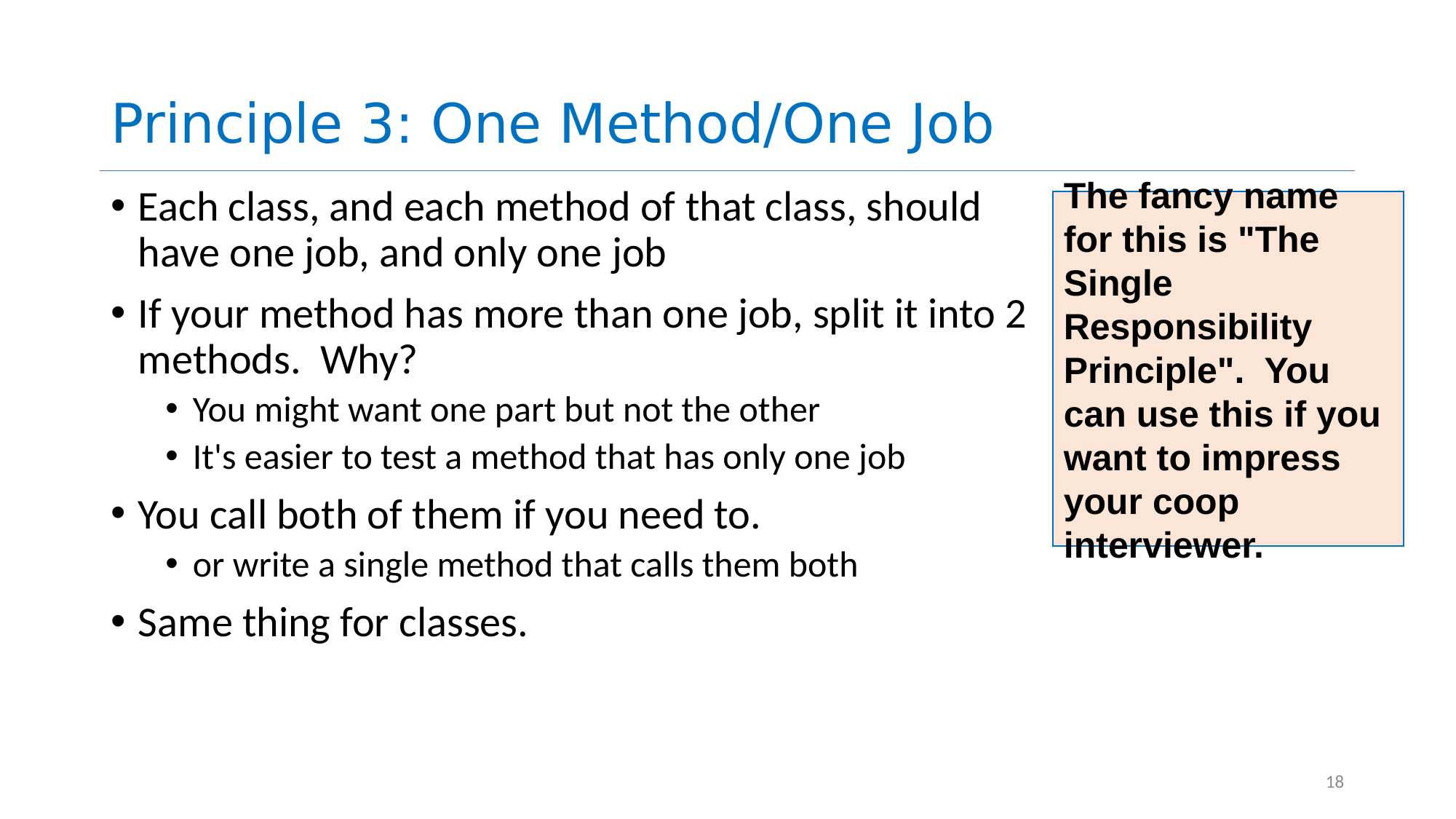

# Principle 3: One Method/One Job
Each class, and each method of that class, should have one job, and only one job
If your method has more than one job, split it into 2 methods.  Why?
You might want one part but not the other
It's easier to test a method that has only one job
You call both of them if you need to.
or write a single method that calls them both
Same thing for classes.
The fancy name for this is "The Single Responsibility Principle".  You can use this if you want to impress your coop interviewer.
18